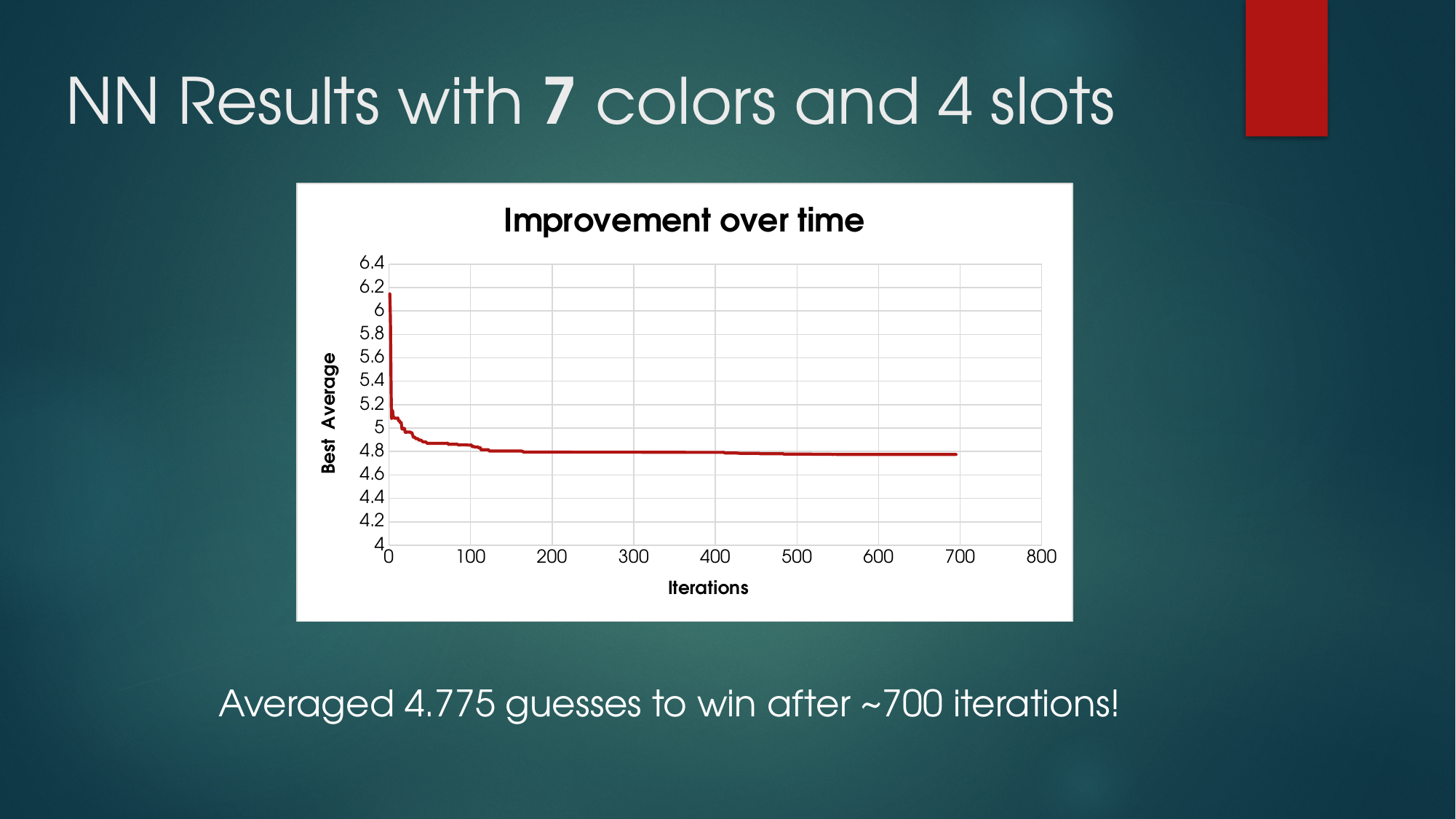

#
NN Results with 7 colors and 4 slots

### Chart: Improvement over time

| Category |  |
|---|---|
Averaged 4.775 guesses to win after ~700 iterations!